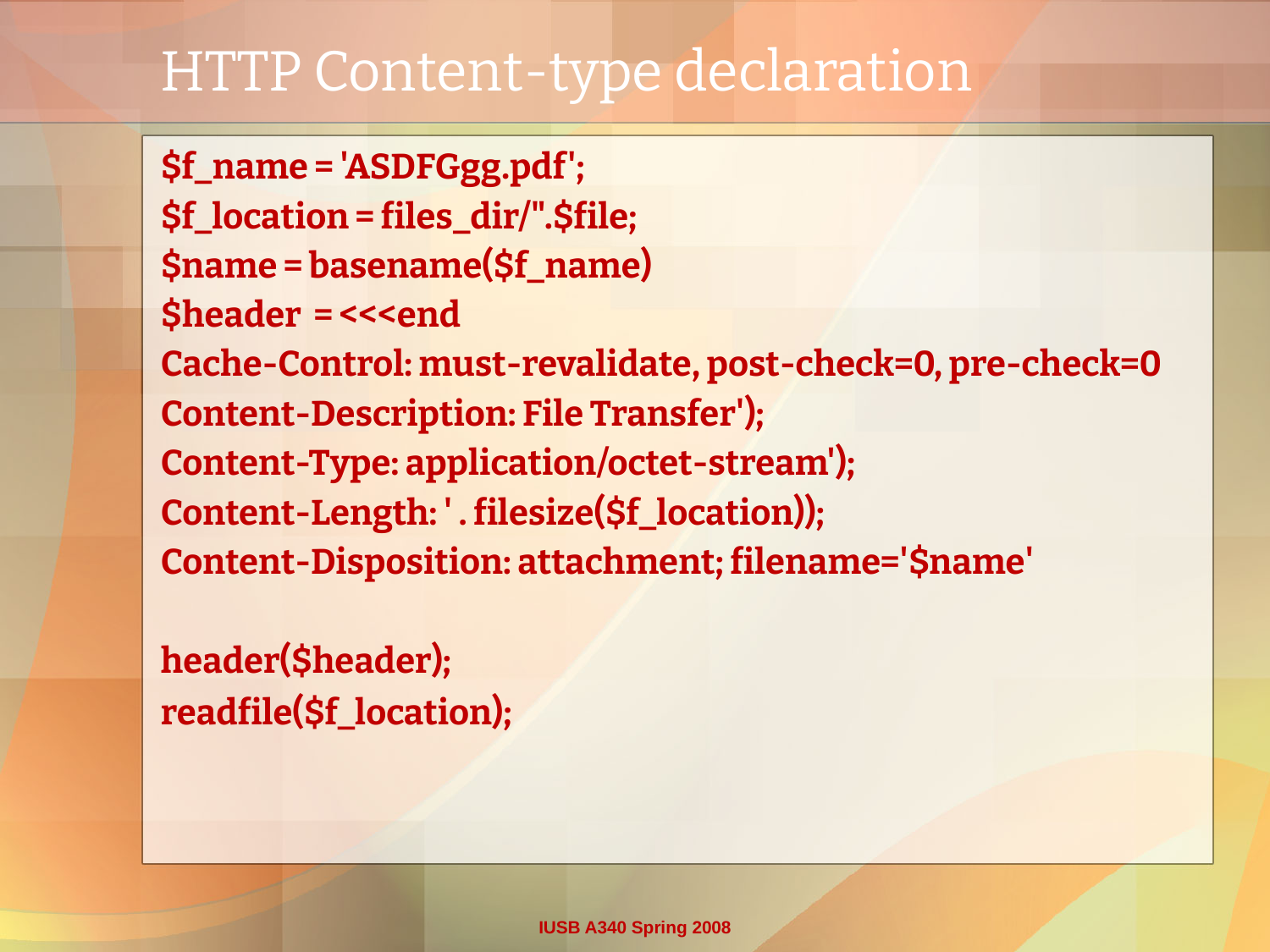

# HTTP Content-type declaration
$f_name = 'ASDFGgg.pdf';
$f_location = files_dir/".$file;
$name = basename($f_name)
$header  = <<<end
Cache-Control: must-revalidate, post-check=0, pre-check=0
Content-Description: File Transfer');
Content-Type: application/octet-stream');
Content-Length: ' . filesize($f_location));
Content-Disposition: attachment; filename='$name'

header($header);
readfile($f_location);
IUSB A340 Spring 2008